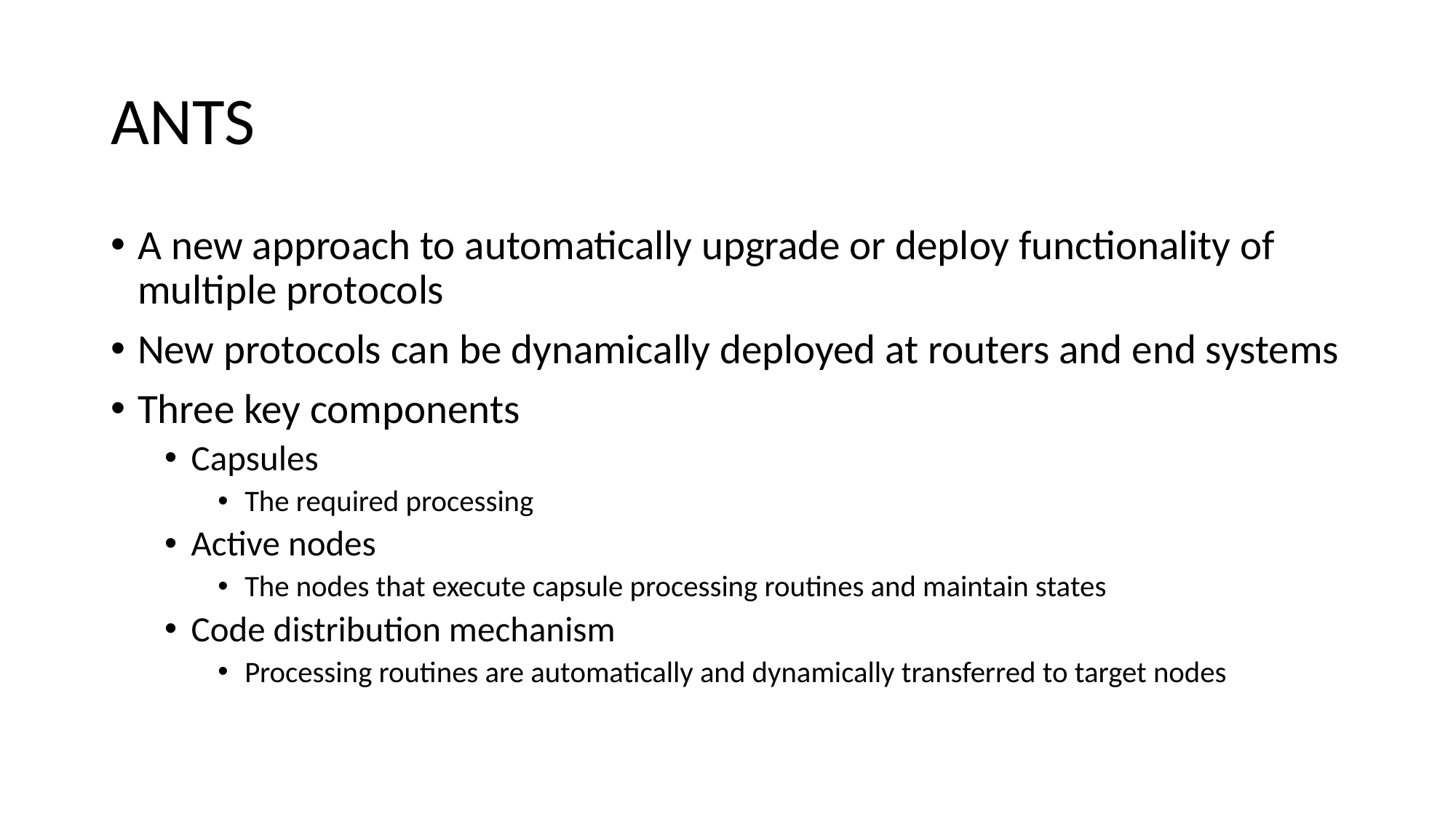

# ANTS
A new approach to automatically upgrade or deploy functionality of multiple protocols
New protocols can be dynamically deployed at routers and end systems
Three key components
Capsules
The required processing
Active nodes
The nodes that execute capsule processing routines and maintain states
Code distribution mechanism
Processing routines are automatically and dynamically transferred to target nodes